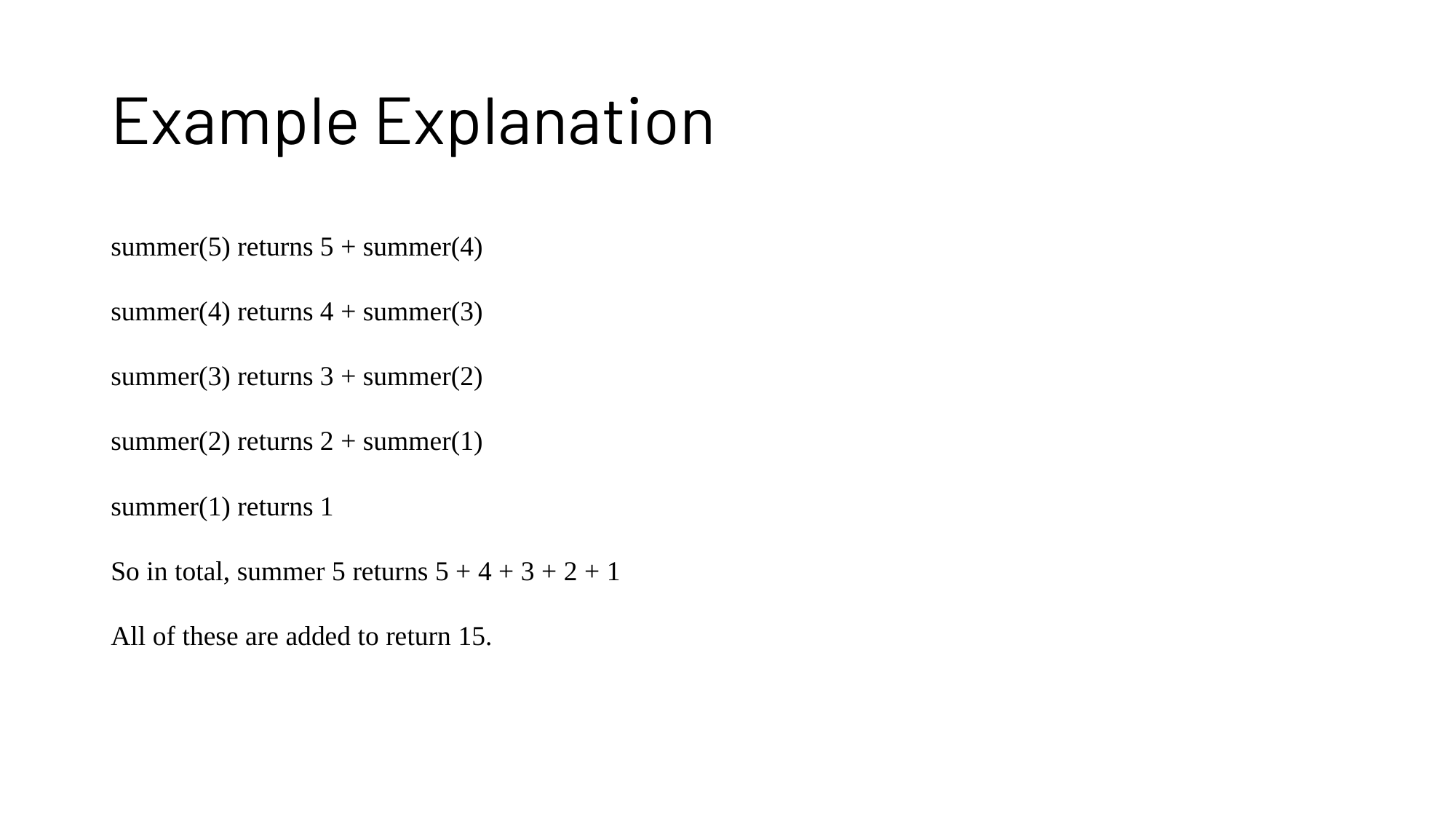

# Example Explanation
summer(5) returns 5 + summer(4)
summer(4) returns 4 + summer(3)
summer(3) returns 3 + summer(2)
summer(2) returns 2 + summer(1)
summer(1) returns 1
So in total, summer 5 returns 5 + 4 + 3 + 2 + 1
All of these are added to return 15.